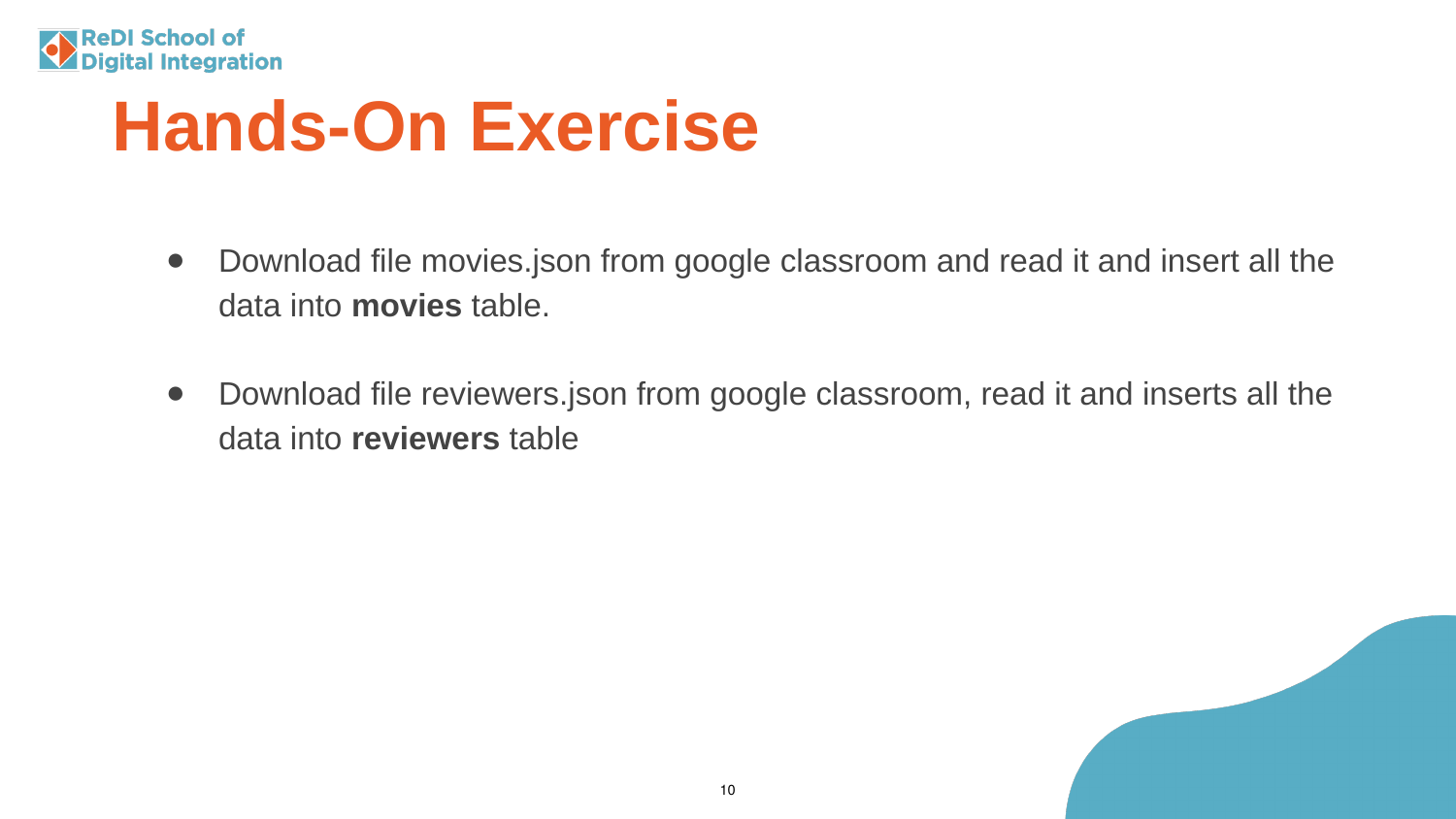

Hands-On Exercise
Download file movies.json from google classroom and read it and insert all the data into movies table.

Download file reviewers.json from google classroom, read it and inserts all the data into reviewers table
10